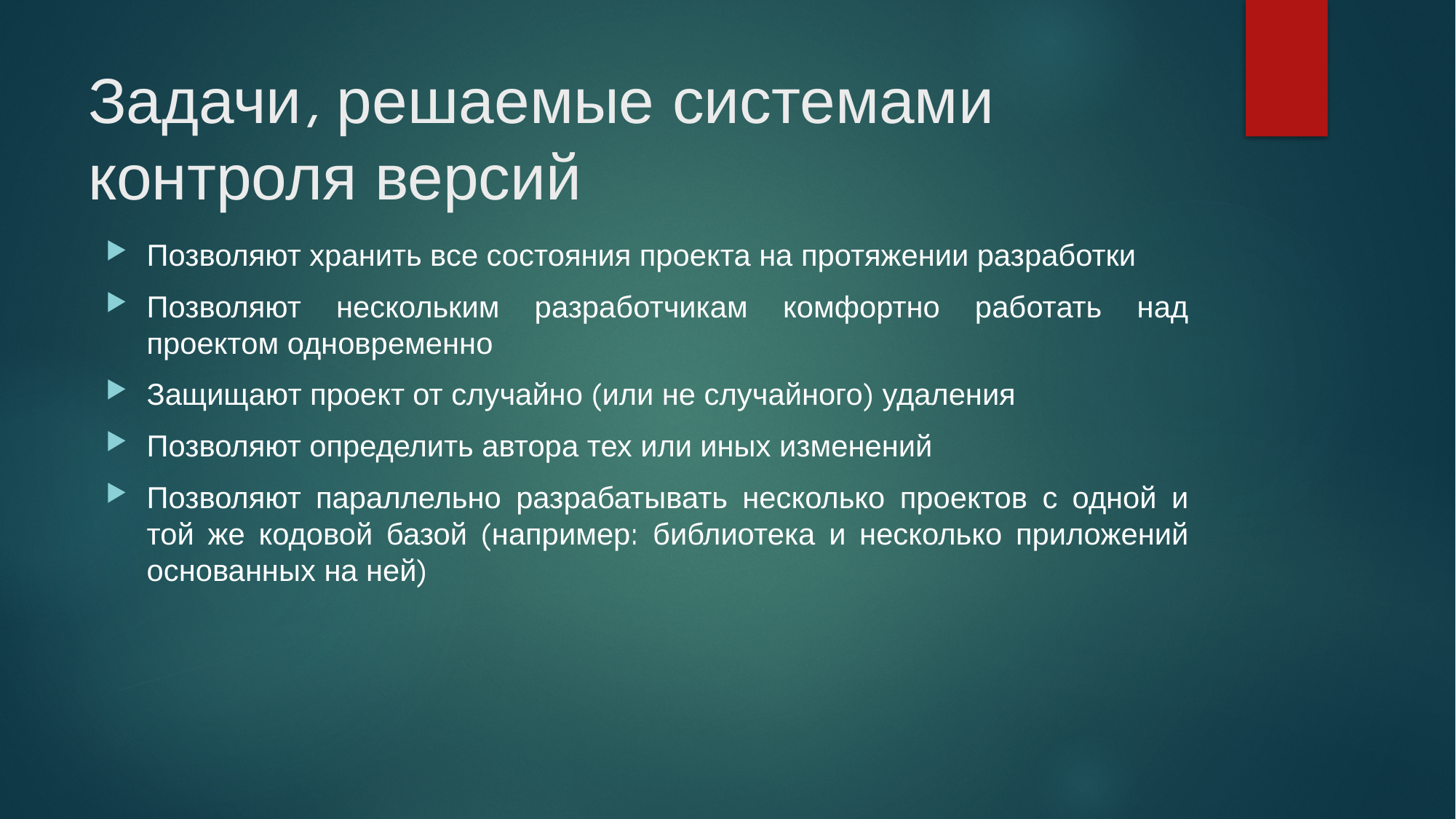

# Задачи, решаемые системами контроля версий
Позволяют хранить все состояния проекта на протяжении разработки
Позволяют нескольким разработчикам комфортно работать над проектом одновременно
Защищают проект от случайно (или не случайного) удаления
Позволяют определить автора тех или иных изменений
Позволяют параллельно разрабатывать несколько проектов с одной и той же кодовой базой (например: библиотека и несколько приложений основанных на ней)